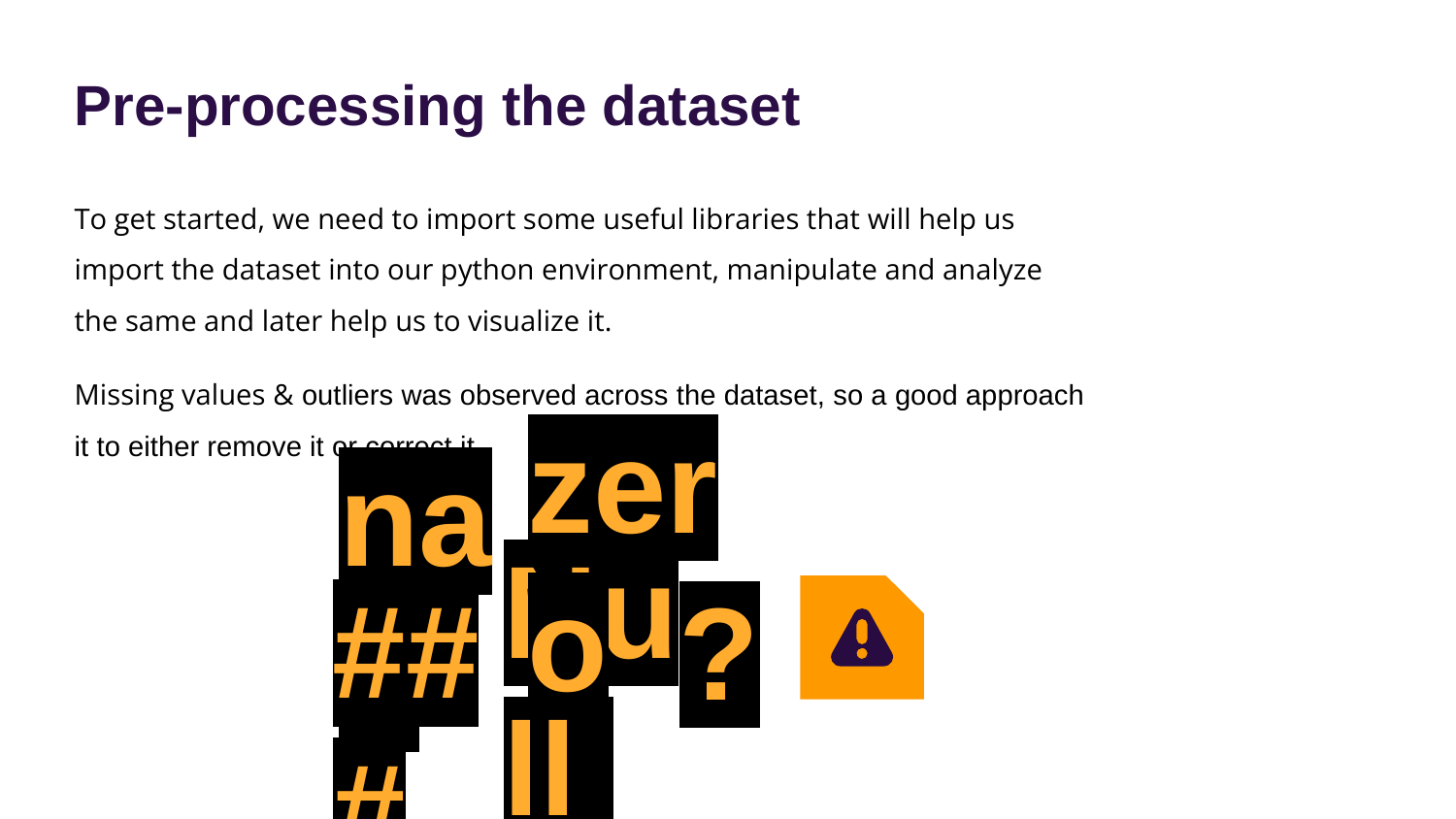

# Pre-processing the dataset
To get started, we need to import some useful libraries that will help us import the dataset into our python environment, manipulate and analyze the same and later help us to visualize it.
Missing values & outliers was observed across the dataset, so a good approach it to either remove it or correct it .
zero
nan

?

Null
###